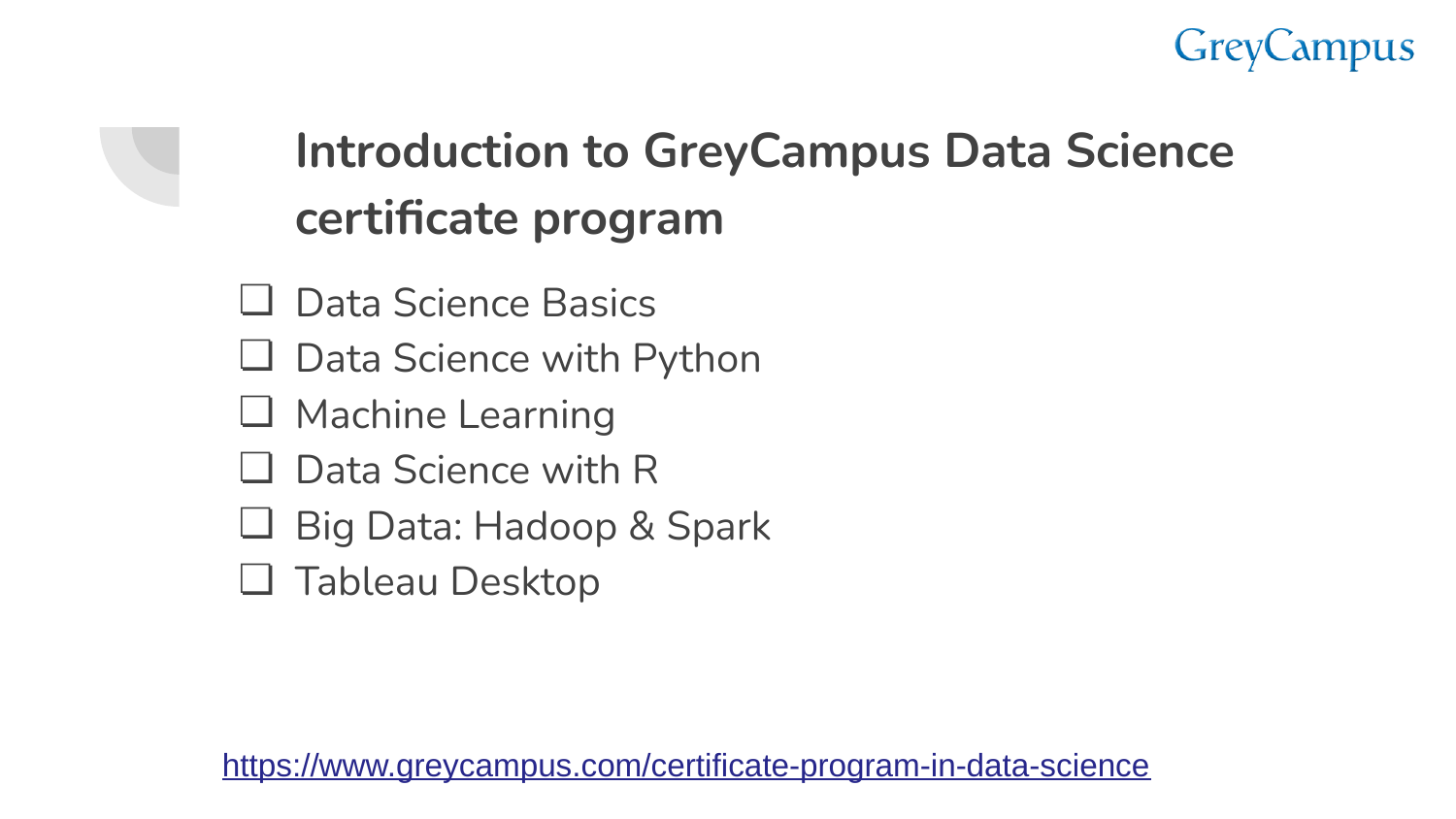

# Introduction to GreyCampus Data Science certificate program
Data Science Basics
Data Science with Python
Machine Learning
Data Science with R
Big Data: Hadoop & Spark
Tableau Desktop

https://www.greycampus.com/certificate-program-in-data-science